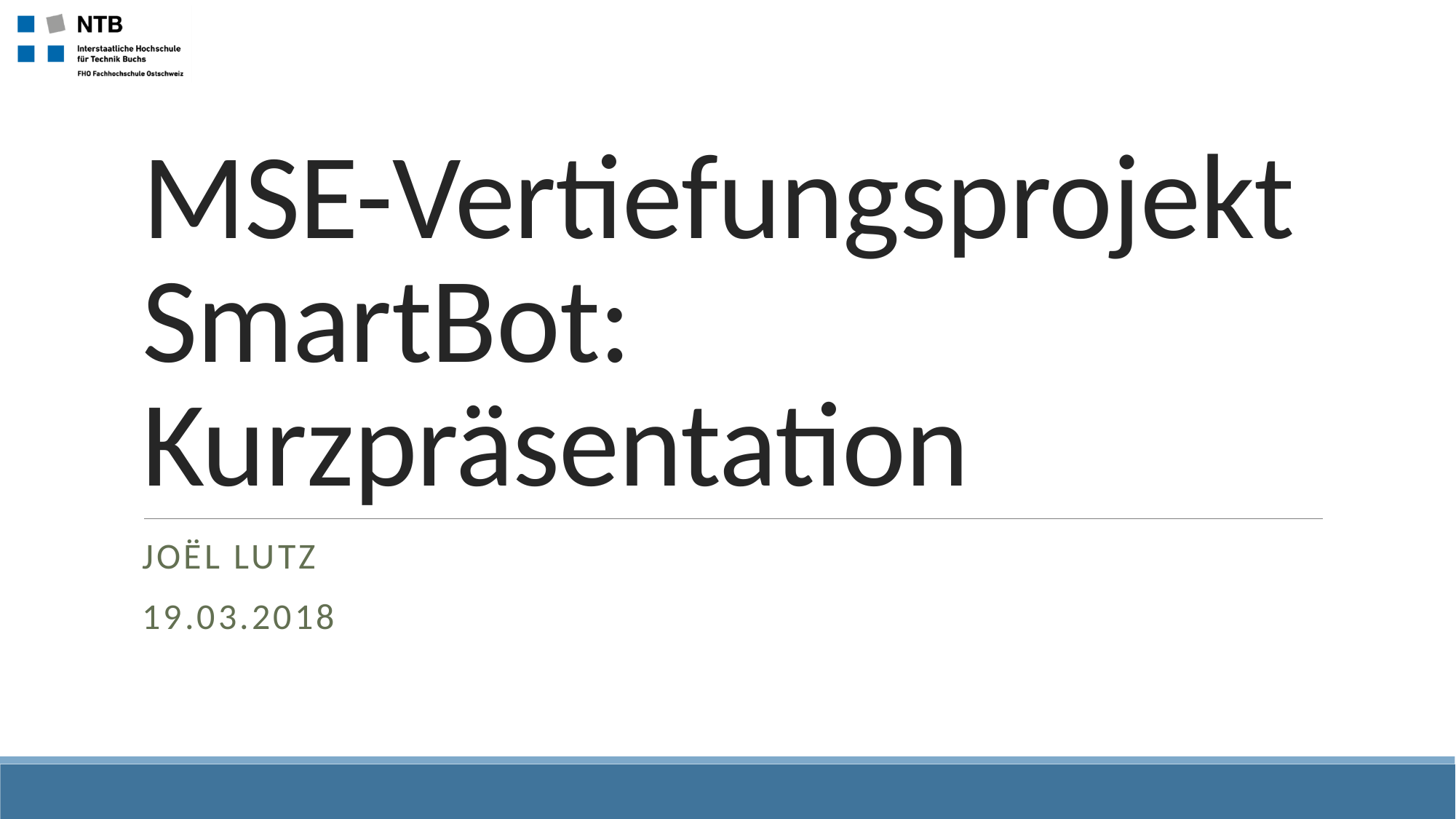

# MSE-Vertiefungsprojekt SmartBot: Kurzpräsentation
Joël Lutz
19.03.2018